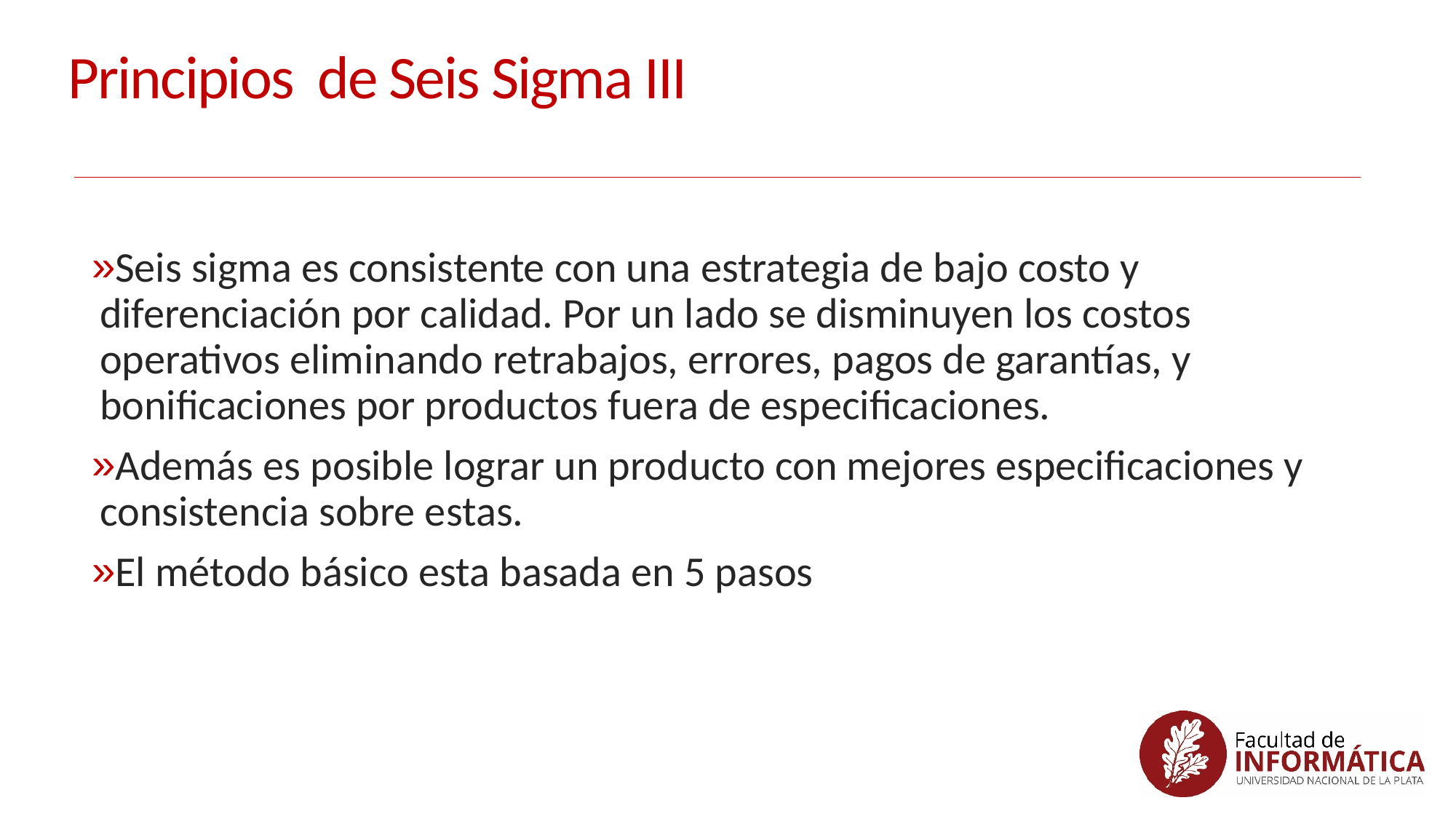

# Principios  de Seis Sigma III
Seis sigma es consistente con una estrategia de bajo costo y diferenciación por calidad. Por un lado se disminuyen los costos operativos eliminando retrabajos, errores, pagos de garantías, y bonificaciones por productos fuera de especificaciones.
Además es posible lograr un producto con mejores especificaciones y consistencia sobre estas.
El método básico esta basada en 5 pasos